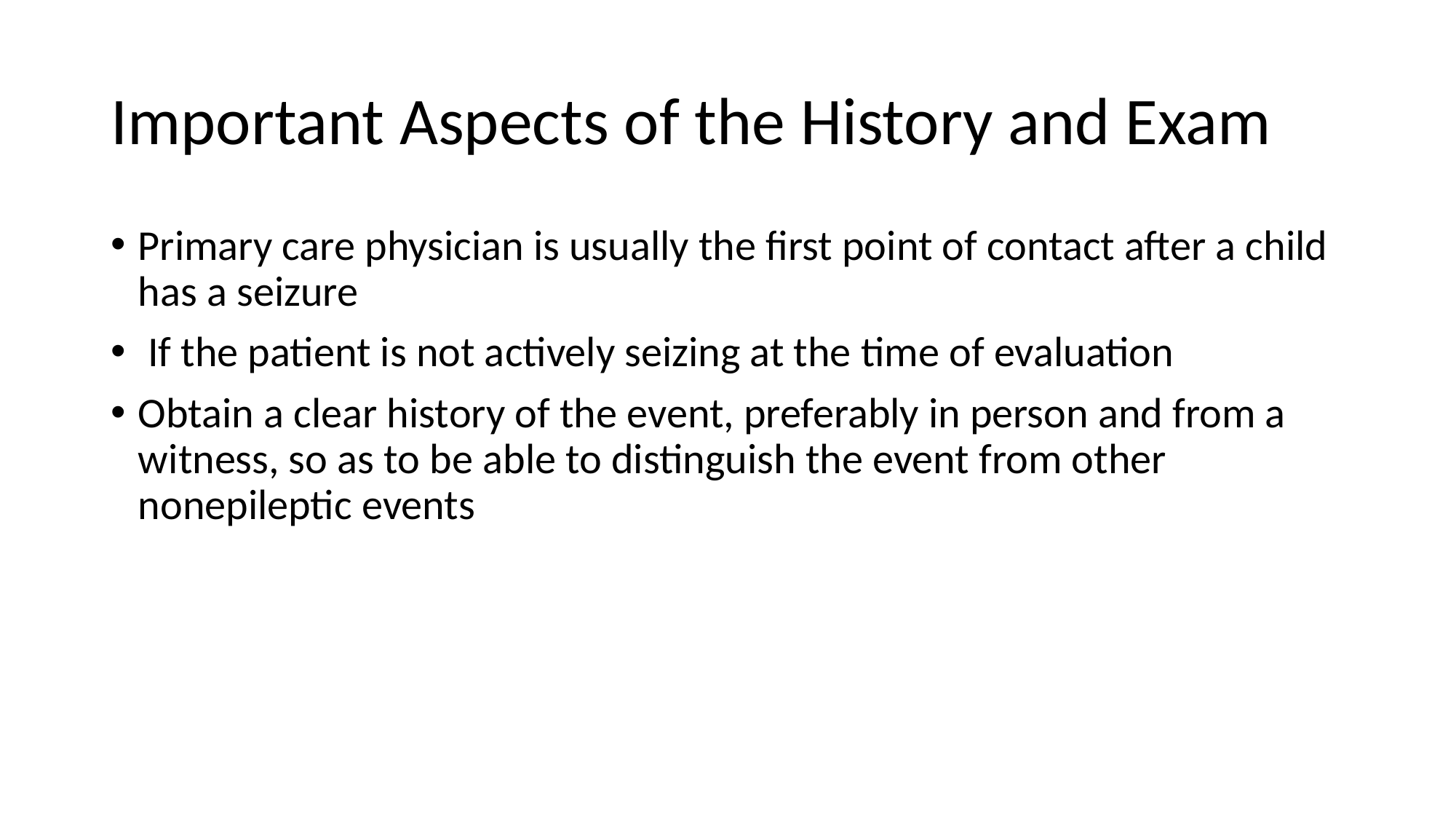

# Important Aspects of the History and Exam
Primary care physician is usually the first point of contact after a child has a seizure
 If the patient is not actively seizing at the time of evaluation
Obtain a clear history of the event, preferably in person and from a witness, so as to be able to distinguish the event from other nonepileptic events